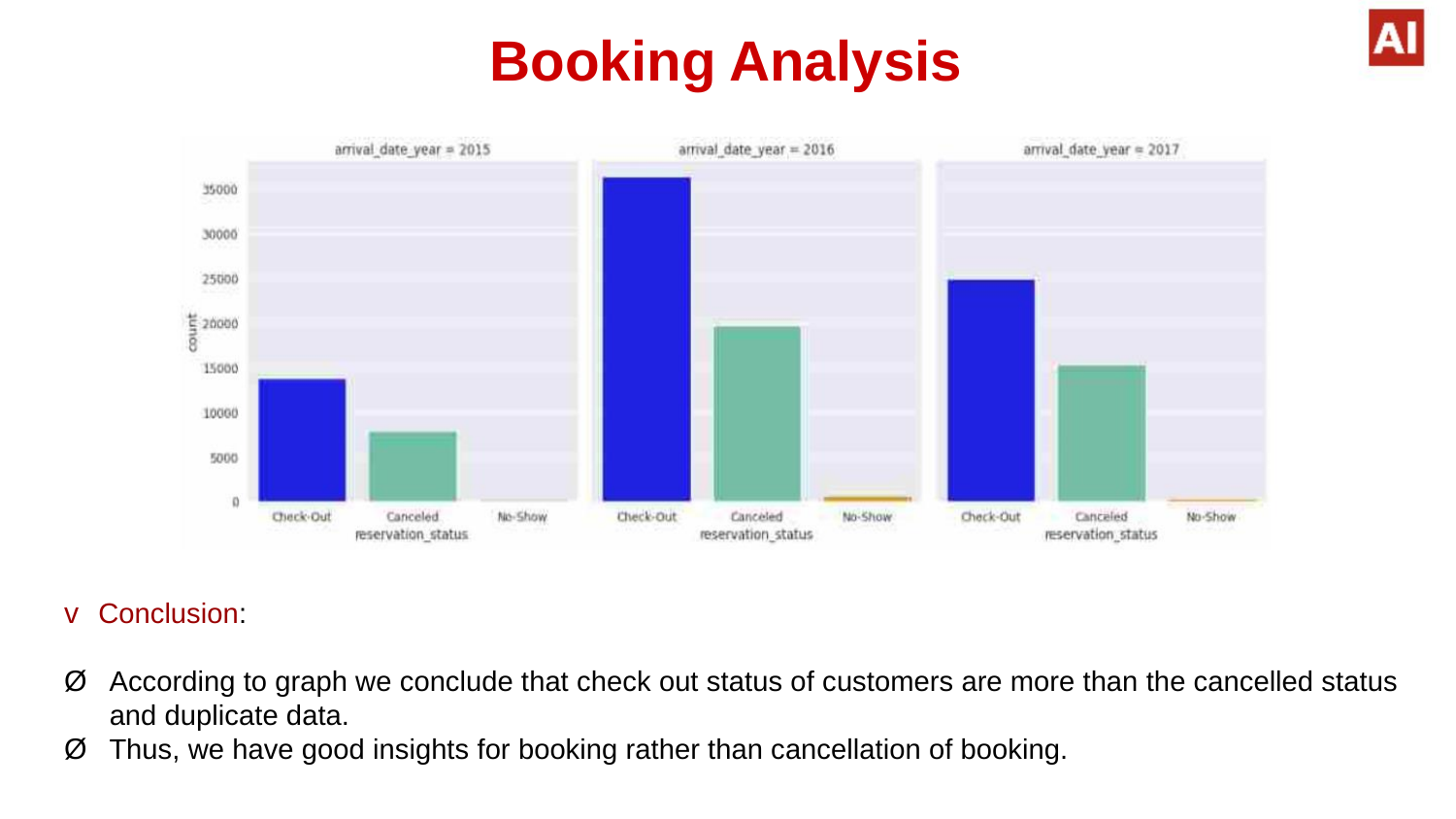

Booking Analysis
v Conclusion:
Ø According to graph we conclude that check out status of customers are more than the cancelled status
and duplicate data.
Ø Thus, we have good insights for booking rather than cancellation of booking.